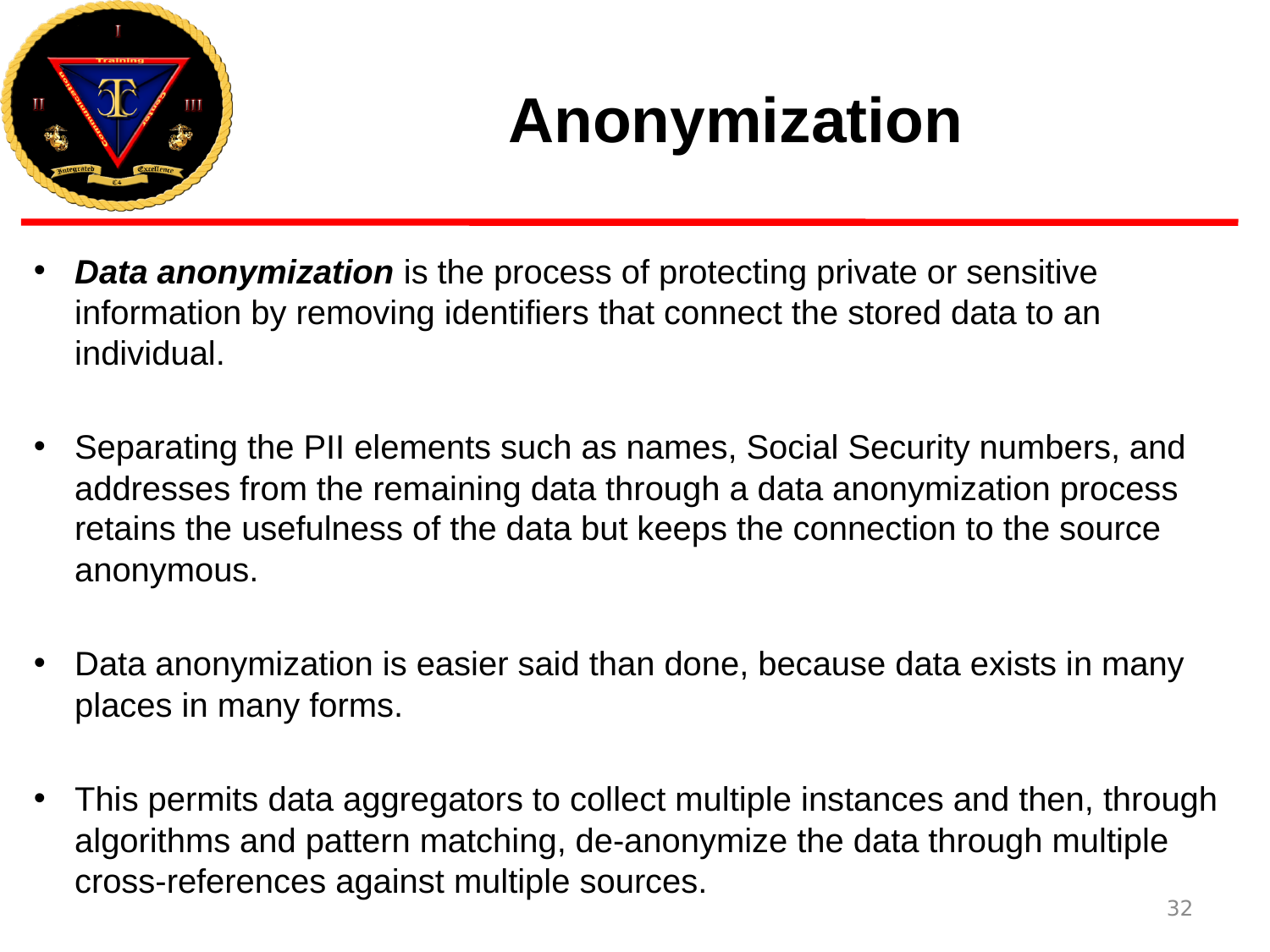

# Anonymization
Data anonymization is the process of protecting private or sensitive information by removing identifiers that connect the stored data to an individual.

Separating the PII elements such as names, Social Security numbers, and addresses from the remaining data through a data anonymization process retains the usefulness of the data but keeps the connection to the source anonymous.

Data anonymization is easier said than done, because data exists in many places in many forms.

This permits data aggregators to collect multiple instances and then, through algorithms and pattern matching, de-anonymize the data through multiple cross-references against multiple sources.
32